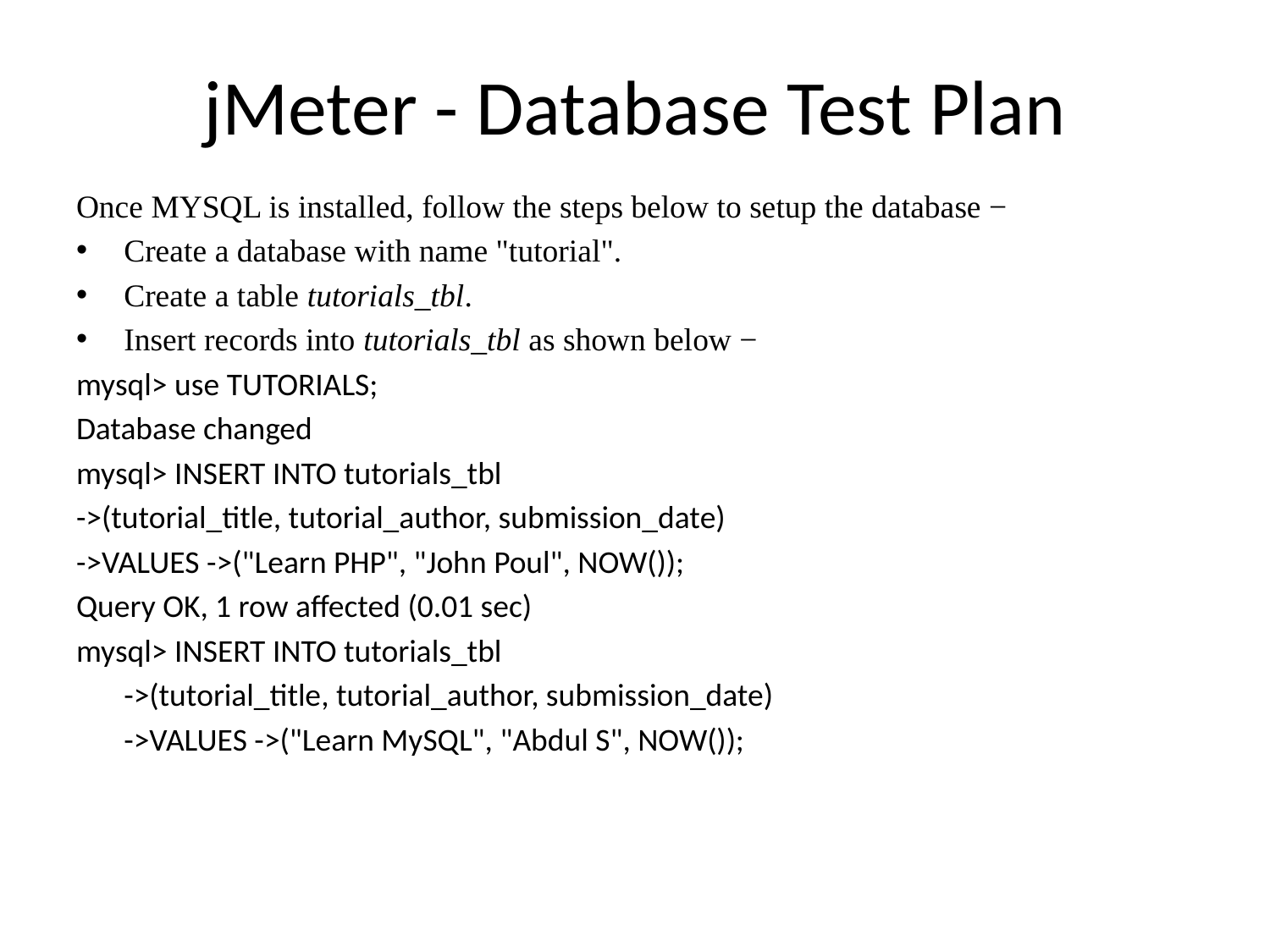

# jMeter - Database Test Plan
Once MYSQL is installed, follow the steps below to setup the database −
Create a database with name "tutorial".
Create a table tutorials_tbl.
Insert records into tutorials_tbl as shown below −
mysql> use TUTORIALS;
Database changed
mysql> INSERT INTO tutorials_tbl
->(tutorial_title, tutorial_author, submission_date)
->VALUES ->("Learn PHP", "John Poul", NOW());
Query OK, 1 row affected (0.01 sec)
mysql> INSERT INTO tutorials_tbl
	->(tutorial_title, tutorial_author, submission_date)
	->VALUES ->("Learn MySQL", "Abdul S", NOW());